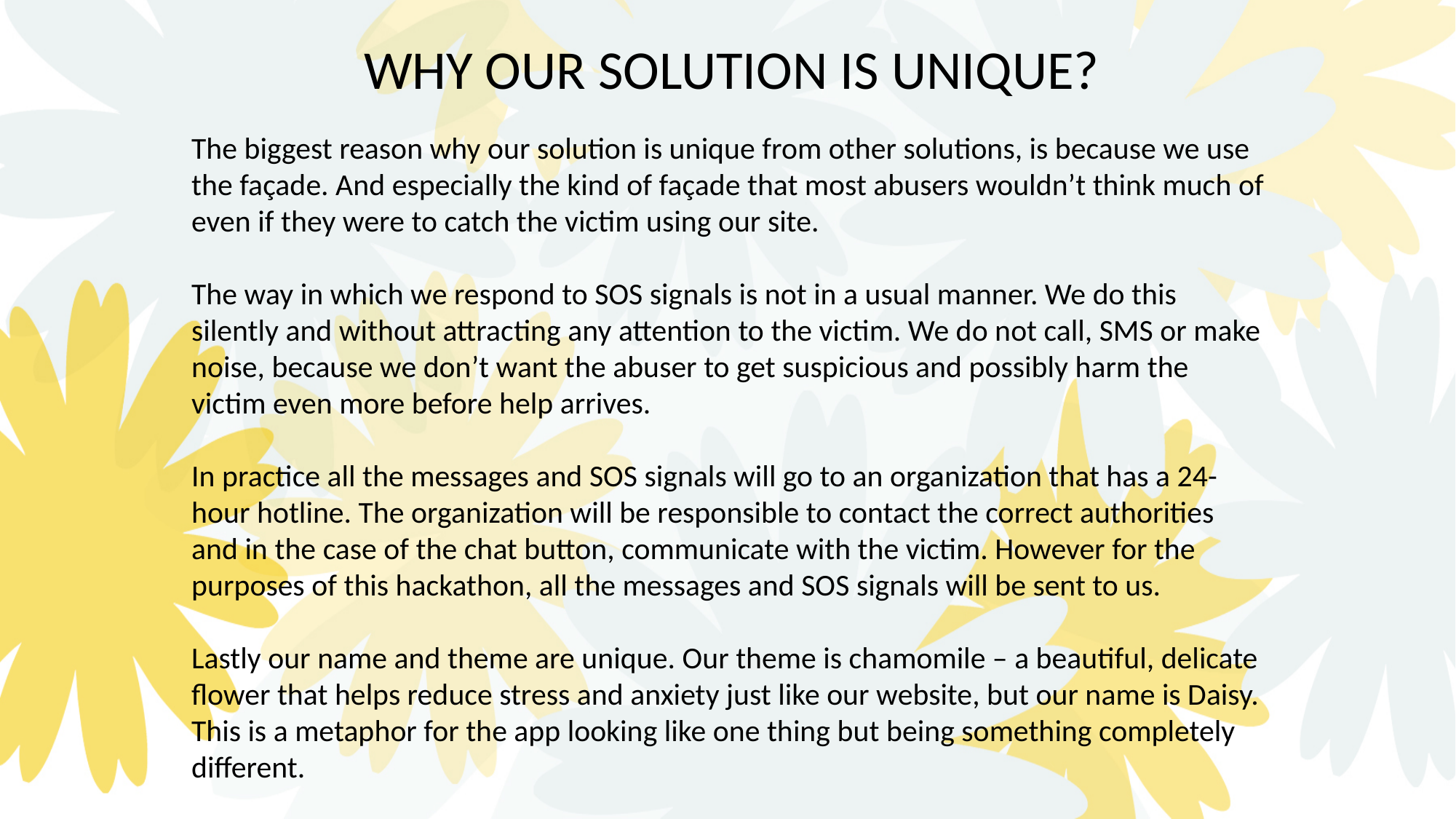

WHY OUR SOLUTION IS UNIQUE?
The biggest reason why our solution is unique from other solutions, is because we use the façade. And especially the kind of façade that most abusers wouldn’t think much of even if they were to catch the victim using our site.

The way in which we respond to SOS signals is not in a usual manner. We do this silently and without attracting any attention to the victim. We do not call, SMS or make noise, because we don’t want the abuser to get suspicious and possibly harm the victim even more before help arrives.

In practice all the messages and SOS signals will go to an organization that has a 24-hour hotline. The organization will be responsible to contact the correct authorities and in the case of the chat button, communicate with the victim. However for the purposes of this hackathon, all the messages and SOS signals will be sent to us.

Lastly our name and theme are unique. Our theme is chamomile – a beautiful, delicate flower that helps reduce stress and anxiety just like our website, but our name is Daisy. This is a metaphor for the app looking like one thing but being something completely different.